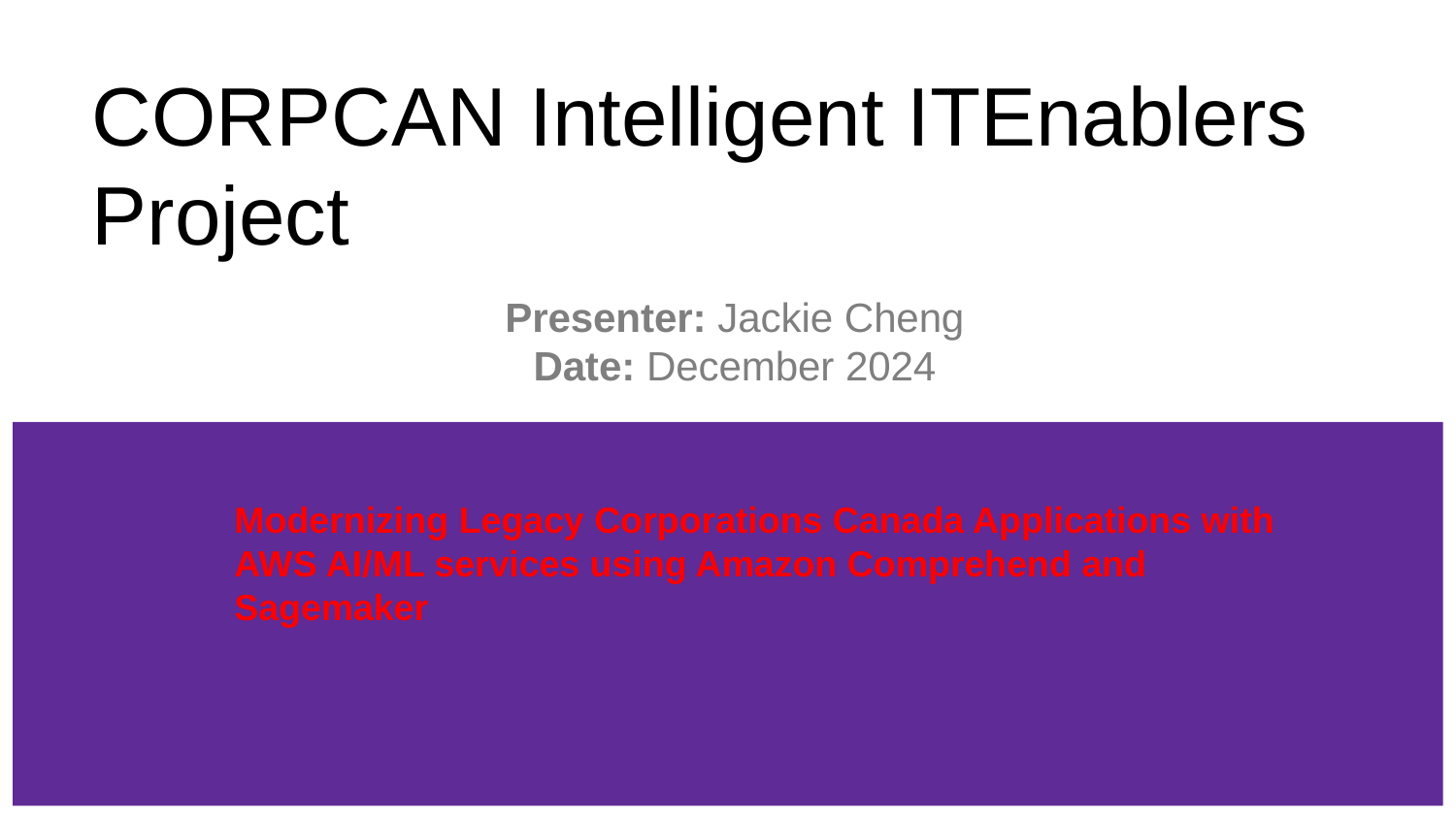

# CORPCAN Intelligent ITEnablers Project
 Presenter: Jackie Cheng
 Date: December 2024

Modernizing Legacy Corporations Canada Applications with AWS AI/ML services using Amazon Comprehend and Sagemaker